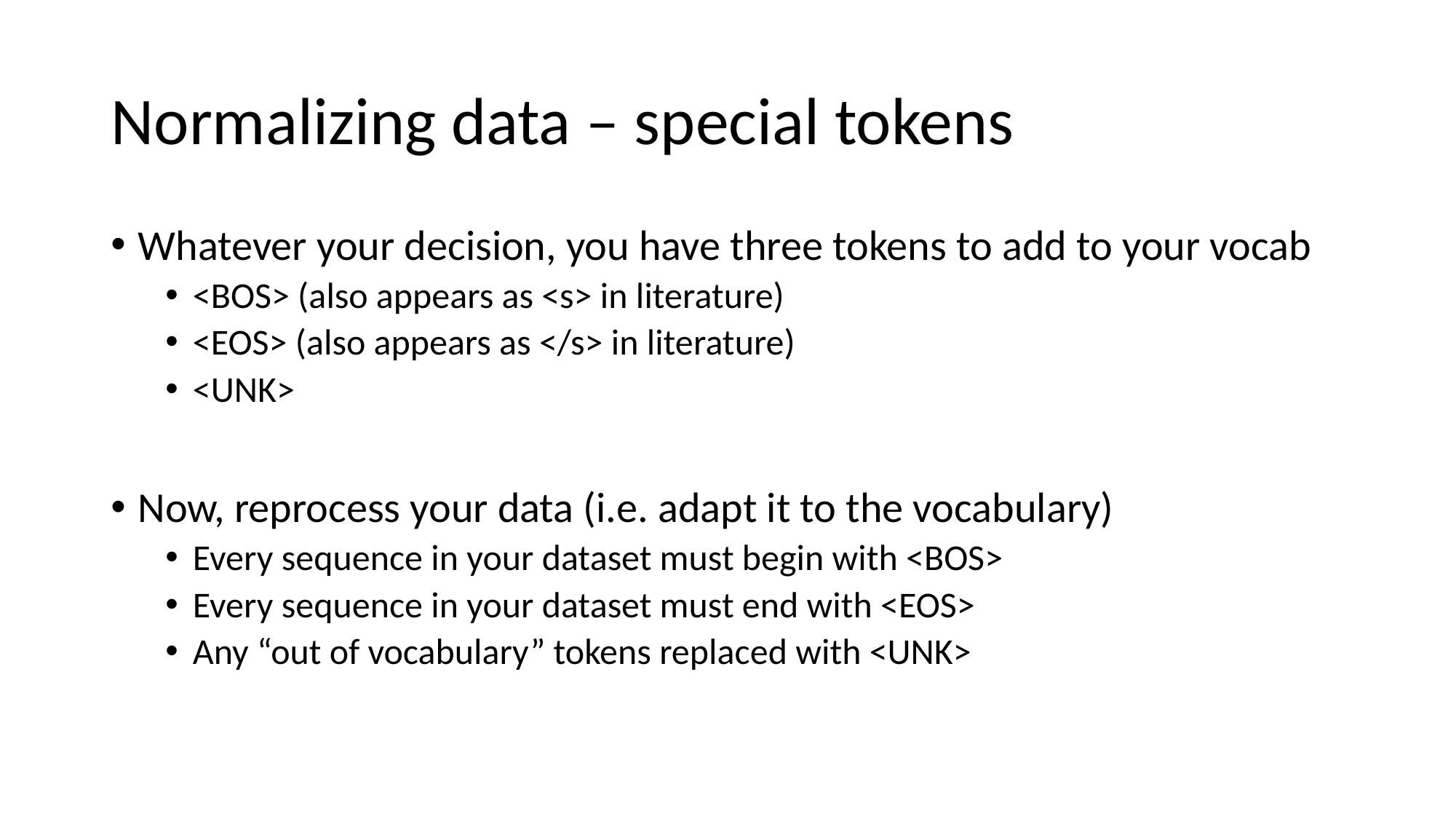

# Normalizing data – special tokens
Whatever your decision, you have three tokens to add to your vocab
<BOS> (also appears as <s> in literature)
<EOS> (also appears as </s> in literature)
<UNK>

Now, reprocess your data (i.e. adapt it to the vocabulary)
Every sequence in your dataset must begin with <BOS>
Every sequence in your dataset must end with <EOS>
Any “out of vocabulary” tokens replaced with <UNK>